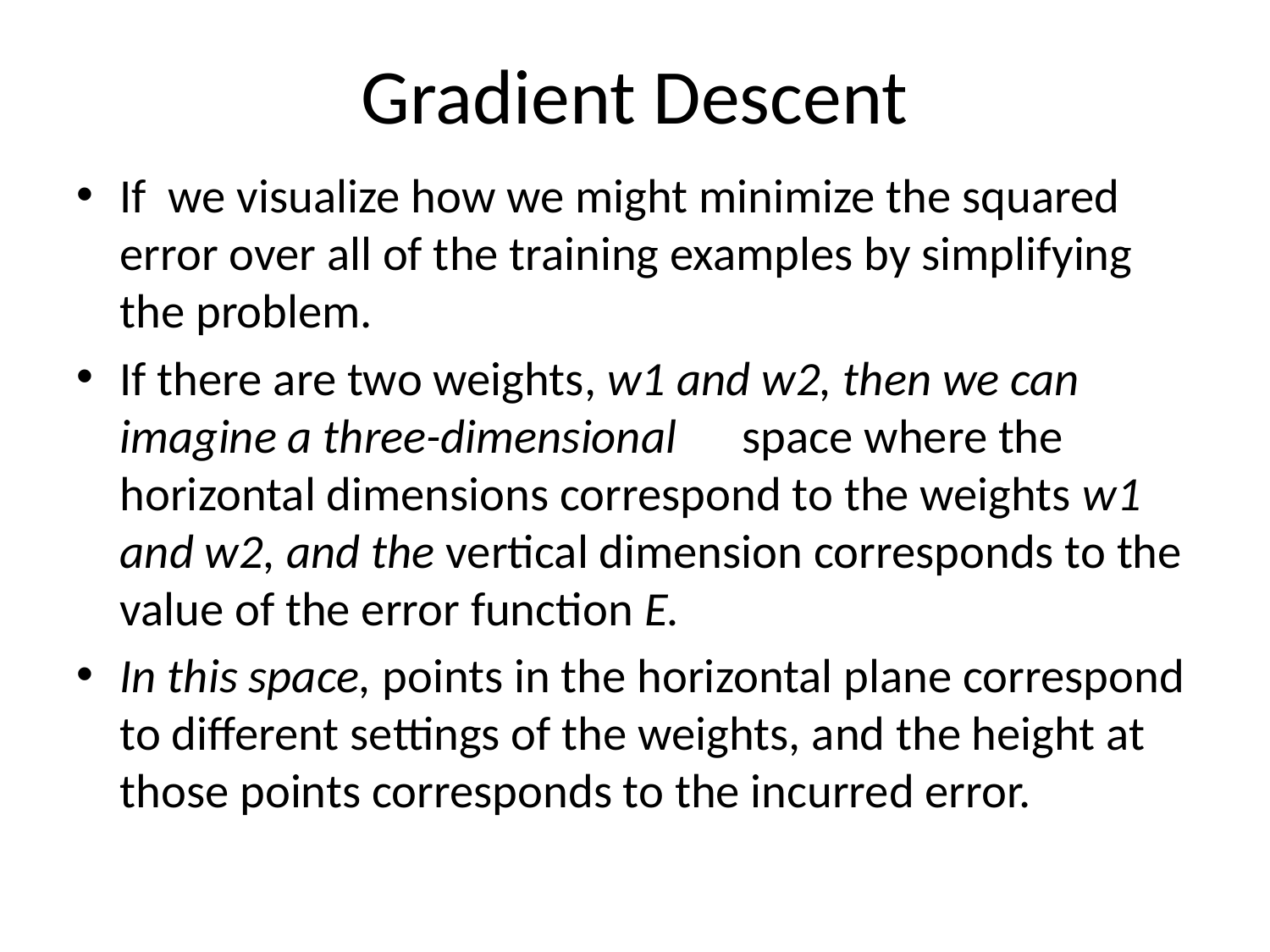

# Gradient Descent
If  we visualize how we might minimize the squared error over all of the training examples by simplifying the problem.
If there are two weights, w1 and w2, then we can imagine a three-dimensional      space where the horizontal dimensions correspond to the weights w1 and w2, and the vertical dimension corresponds to the value of the error function E.
In this space, points in the horizontal plane correspond to different settings of the weights, and the height at those points corresponds to the incurred error.